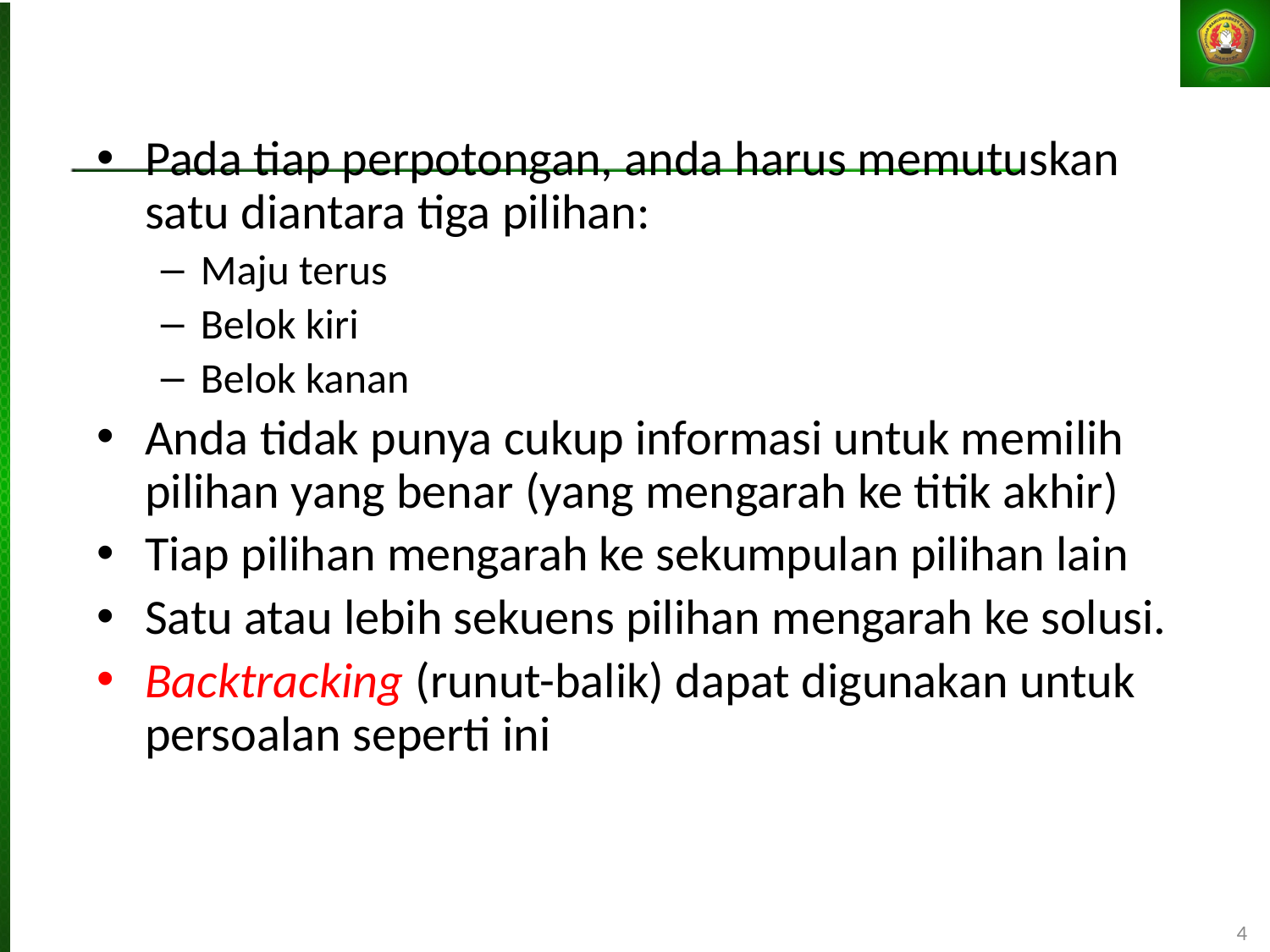

Pada tiap perpotongan, anda harus memutuskan satu diantara tiga pilihan:
Maju terus
Belok kiri
Belok kanan
Anda tidak punya cukup informasi untuk memilih pilihan yang benar (yang mengarah ke titik akhir)
Tiap pilihan mengarah ke sekumpulan pilihan lain
Satu atau lebih sekuens pilihan mengarah ke solusi.
Backtracking (runut-balik) dapat digunakan untuk  persoalan seperti ini

4